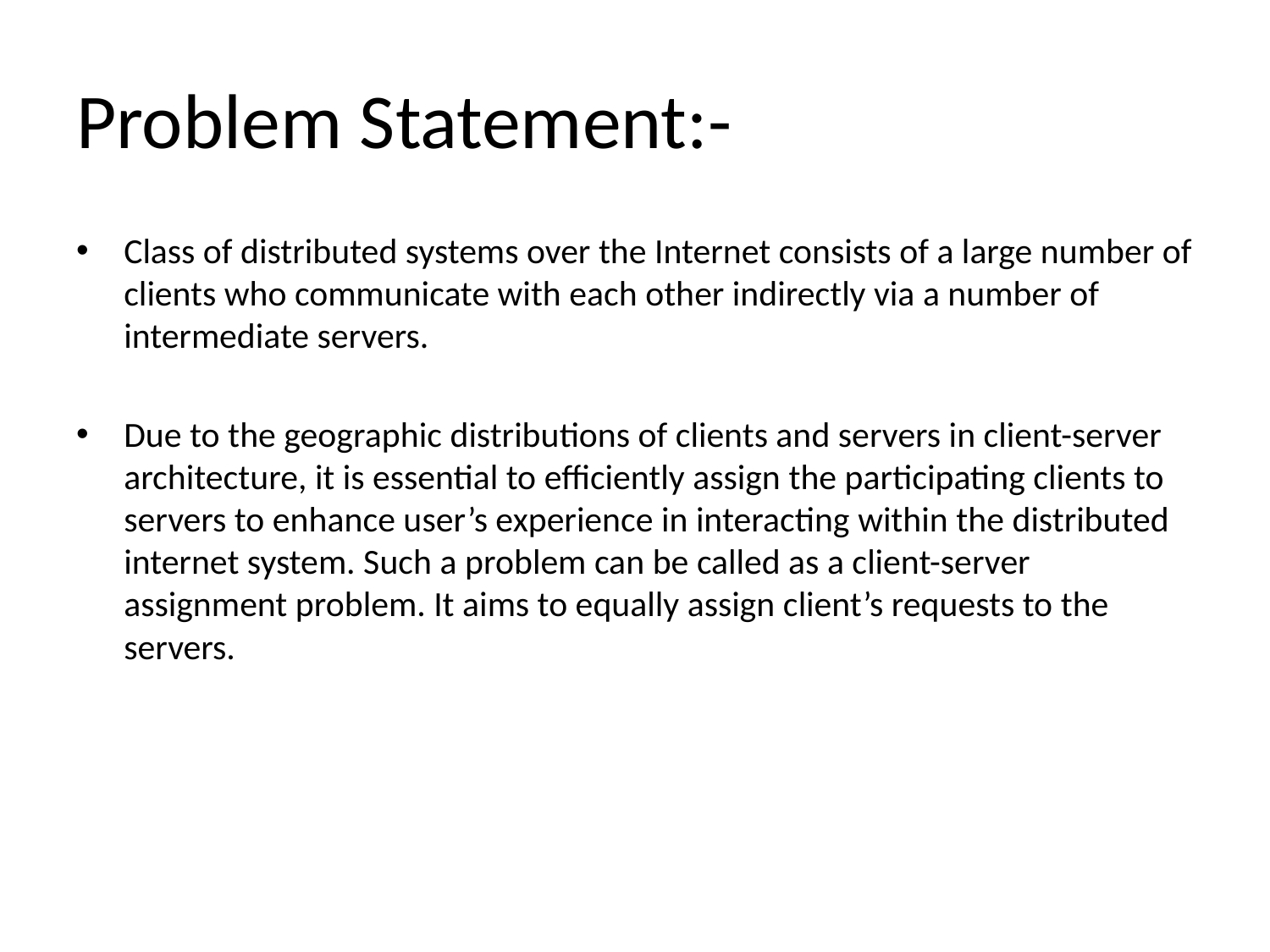

# Problem Statement:-
Class of distributed systems over the Internet consists of a large number of clients who communicate with each other indirectly via a number of intermediate servers.

Due to the geographic distributions of clients and servers in client-server architecture, it is essential to efficiently assign the participating clients to servers to enhance user’s experience in interacting within the distributed internet system. Such a problem can be called as a client-server assignment problem. It aims to equally assign client’s requests to the servers.